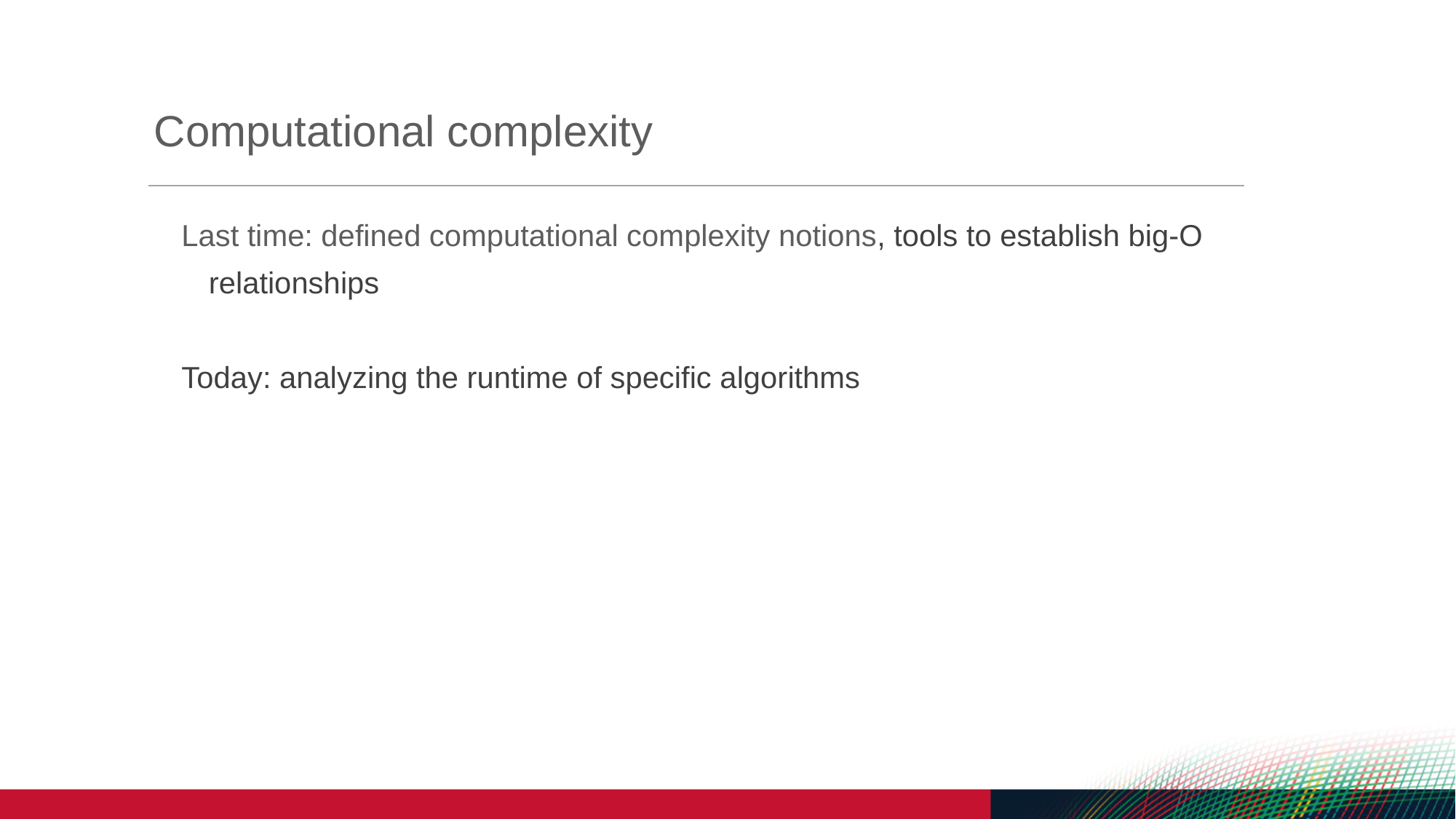

Likelihood
Computational complexity
Last time: defined computational complexity notions, tools to establish big-O relationships

Today: analyzing the runtime of specific algorithms